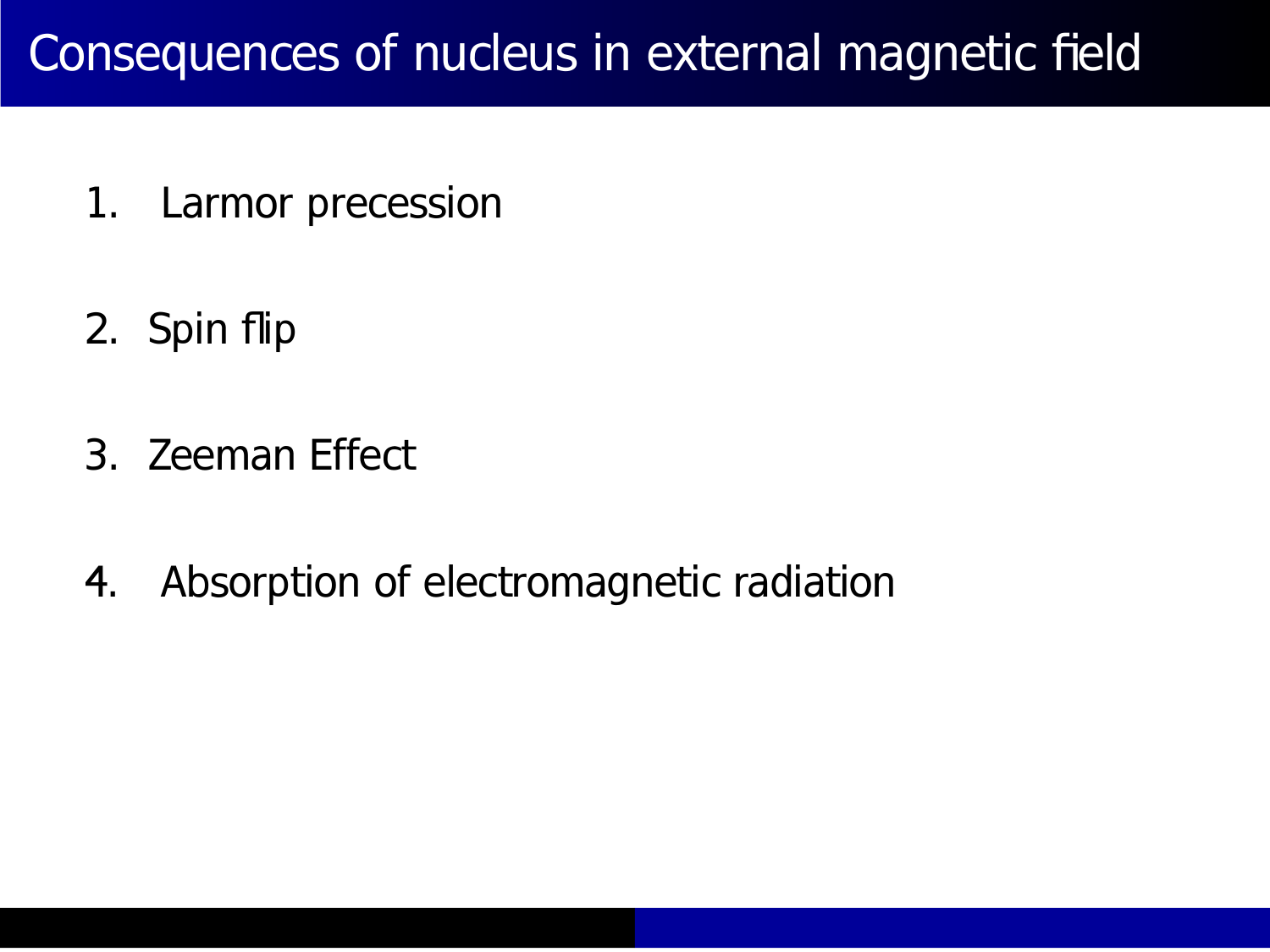

Consequences of nucleus in external magnetic field
 Larmor precession

Spin flip

Zeeman Effect

 Absorption of electromagnetic radiation